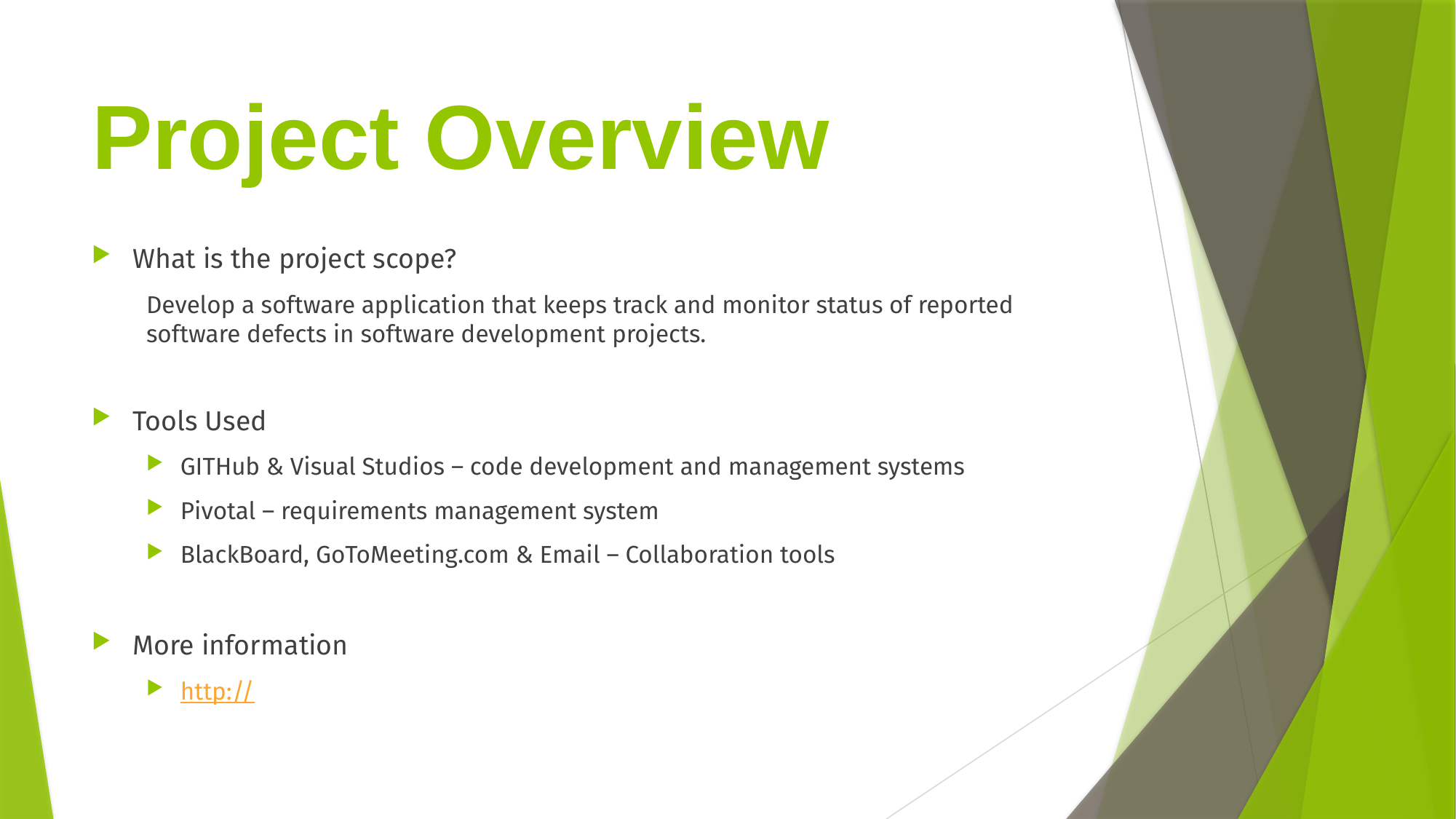

# Project Overview

What is the project scope?
Develop a software application that keeps track and monitor status of reported software defects in software development projects.

Tools Used
GITHub & Visual Studios – code development and management systems
Pivotal – requirements management system
BlackBoard, GoToMeeting.com & Email – Collaboration tools

More information
http://